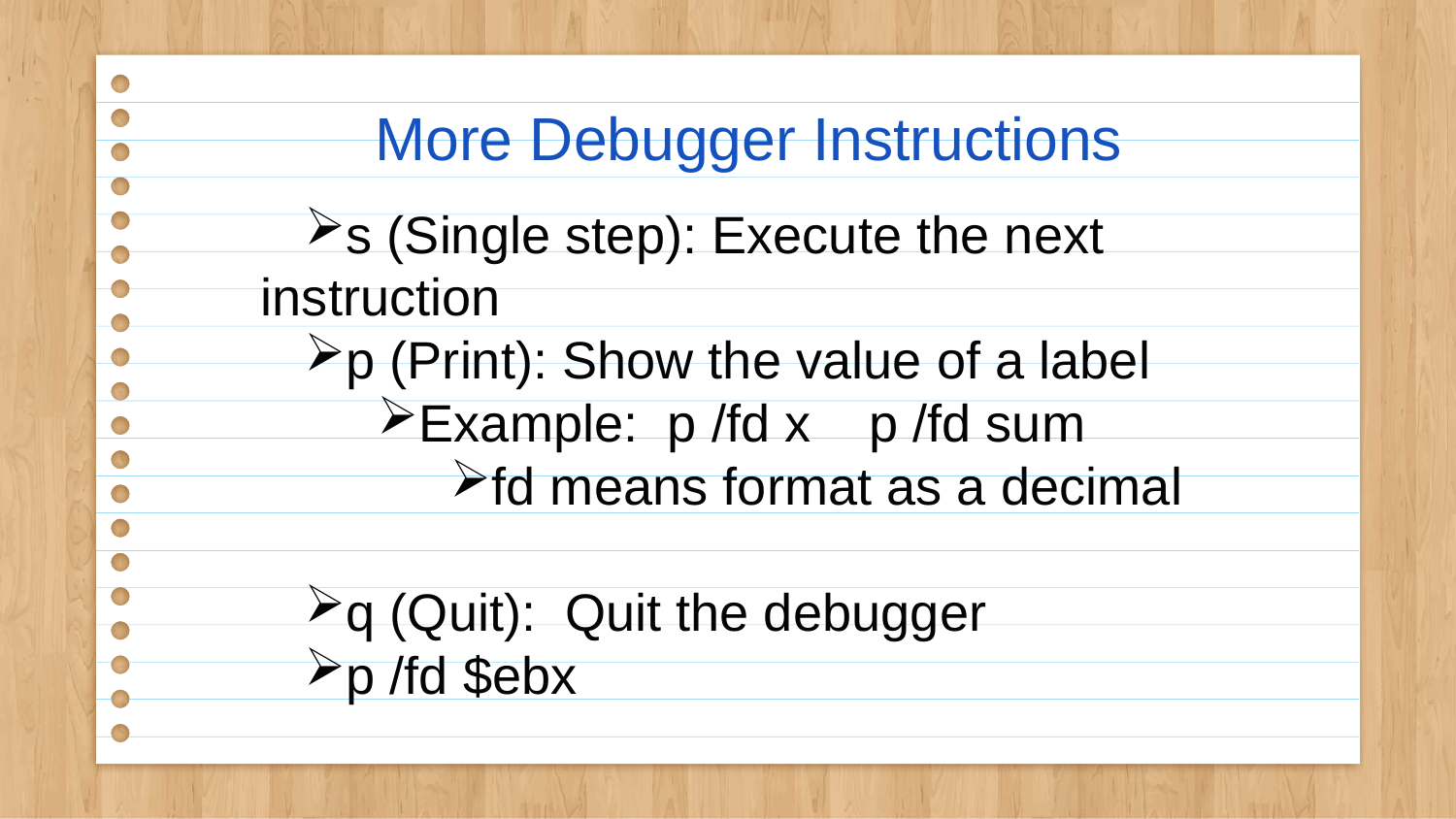

# More Debugger Instructions
s (Single step): Execute the next instruction
p (Print): Show the value of a label
Example:  p /fd x    p /fd sum
fd means format as a decimal
q (Quit):  Quit the debugger
p /fd $ebx